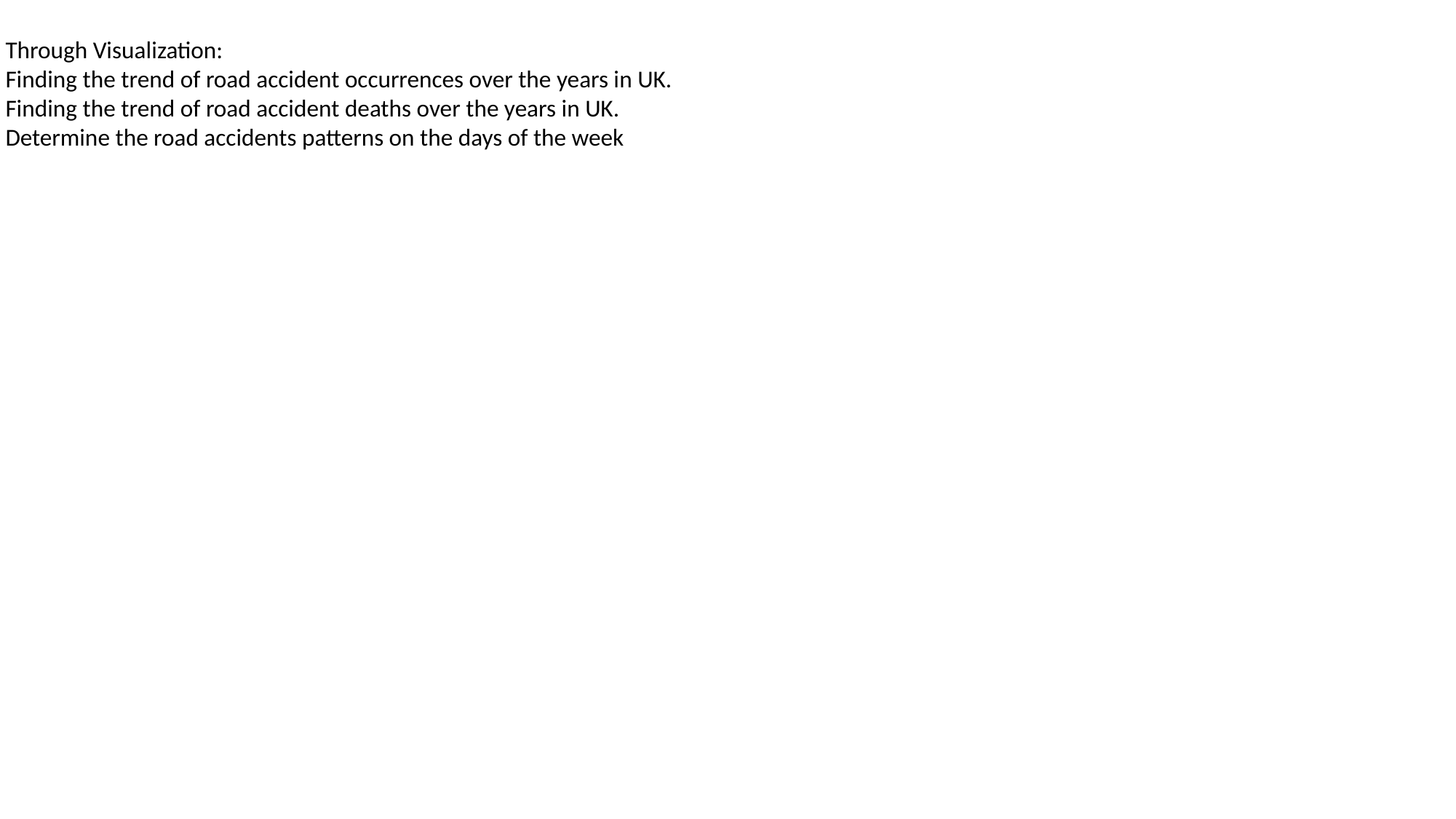

Through Visualization:
Finding the trend of road accident occurrences over the years in UK.
Finding the trend of road accident deaths over the years in UK.
Determine the road accidents patterns on the days of the week